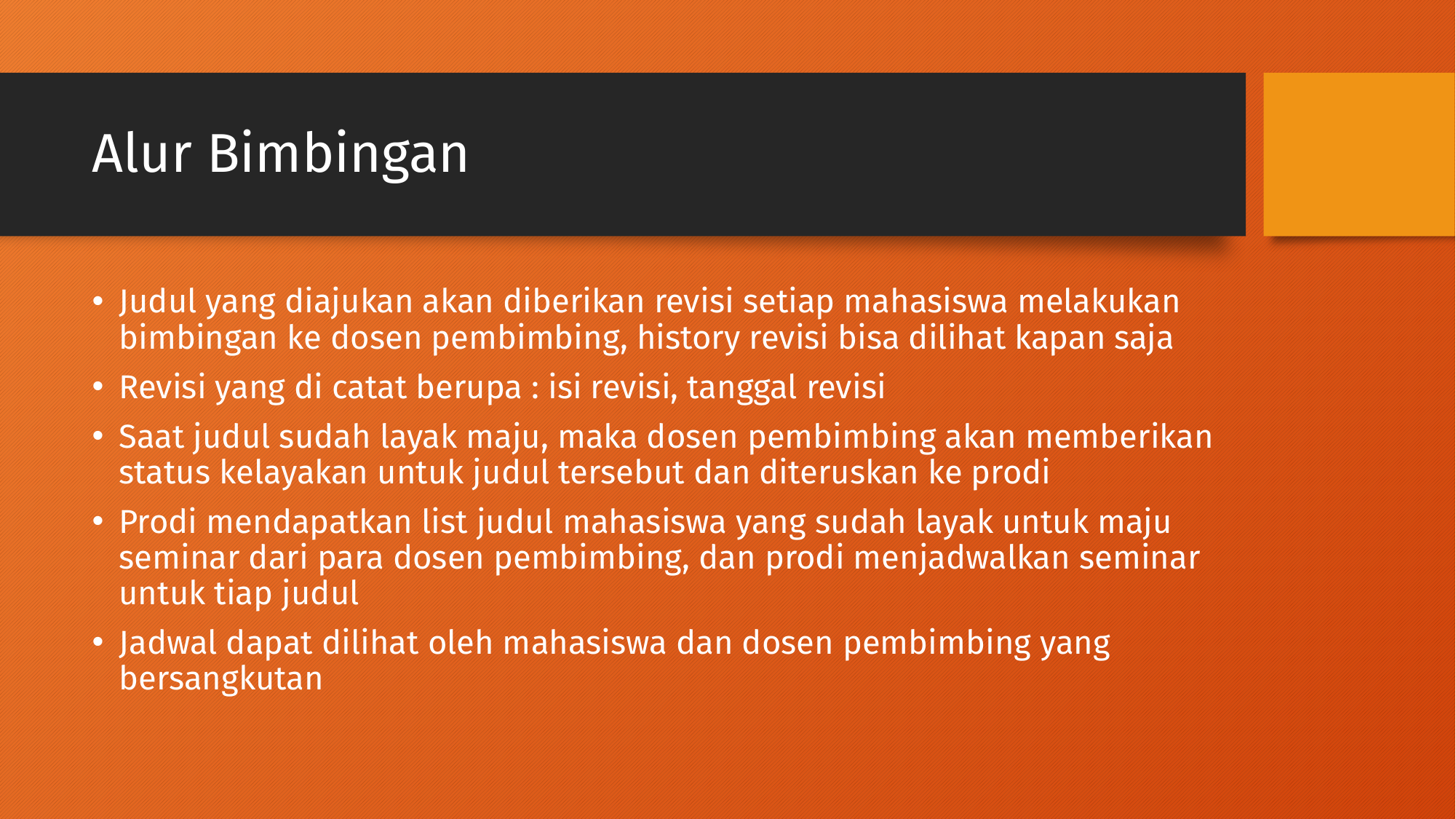

# Alur Bimbingan
Judul yang diajukan akan diberikan revisi setiap mahasiswa melakukan bimbingan ke dosen pembimbing, history revisi bisa dilihat kapan saja
Revisi yang di catat berupa : isi revisi, tanggal revisi
Saat judul sudah layak maju, maka dosen pembimbing akan memberikan status kelayakan untuk judul tersebut dan diteruskan ke prodi
Prodi mendapatkan list judul mahasiswa yang sudah layak untuk maju seminar dari para dosen pembimbing, dan prodi menjadwalkan seminar untuk tiap judul
Jadwal dapat dilihat oleh mahasiswa dan dosen pembimbing yang bersangkutan